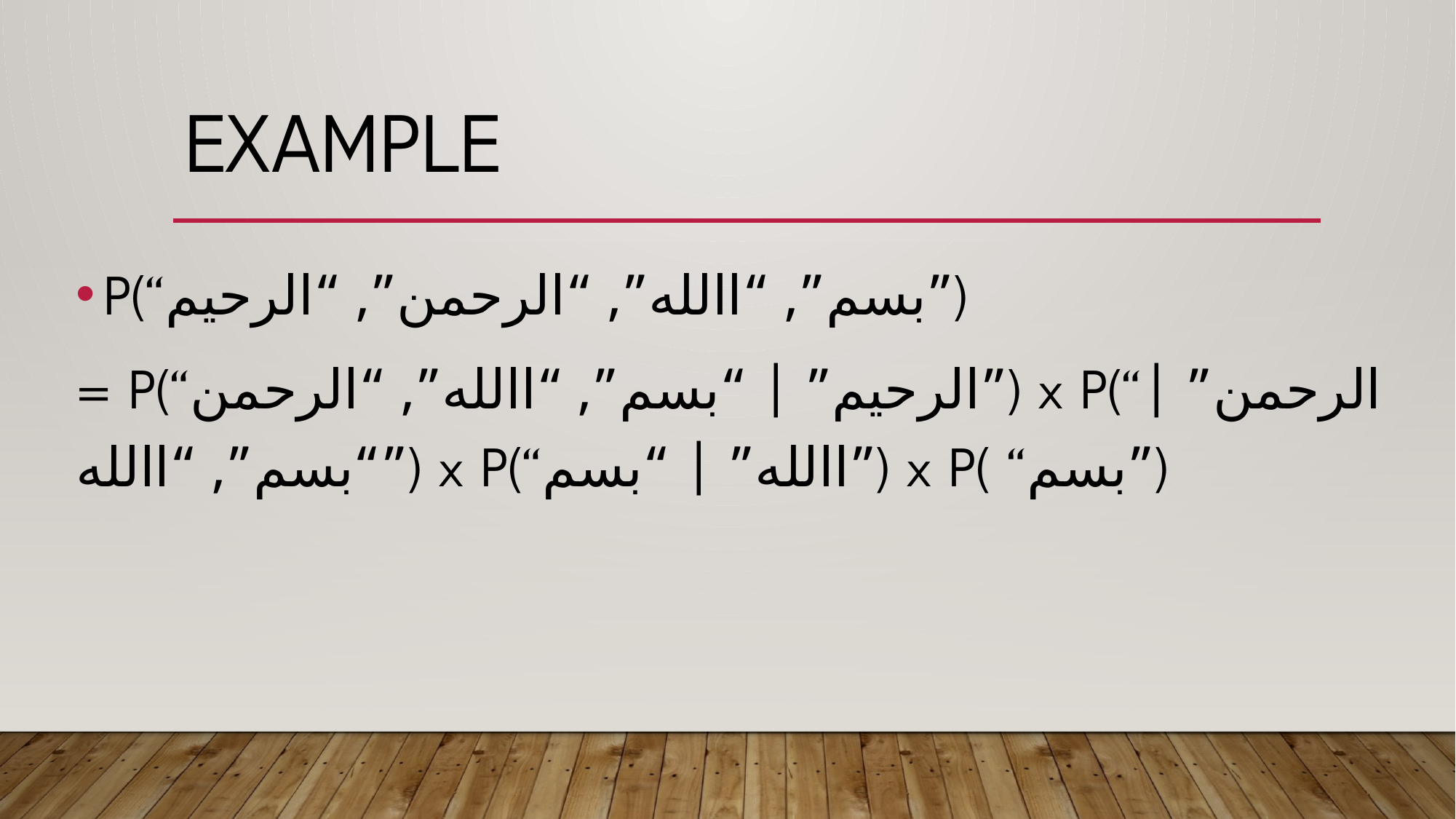

# Example
P(“بسم”, “االله”, “الرحمن”, “الرحيم”)
= P(“الرحيم” | “بسم”, “االله”, “الرحمن”) x P(“الرحمن” | “بسم”, “االله”) x P(“االله” | “بسم”) x P( “بسم”)